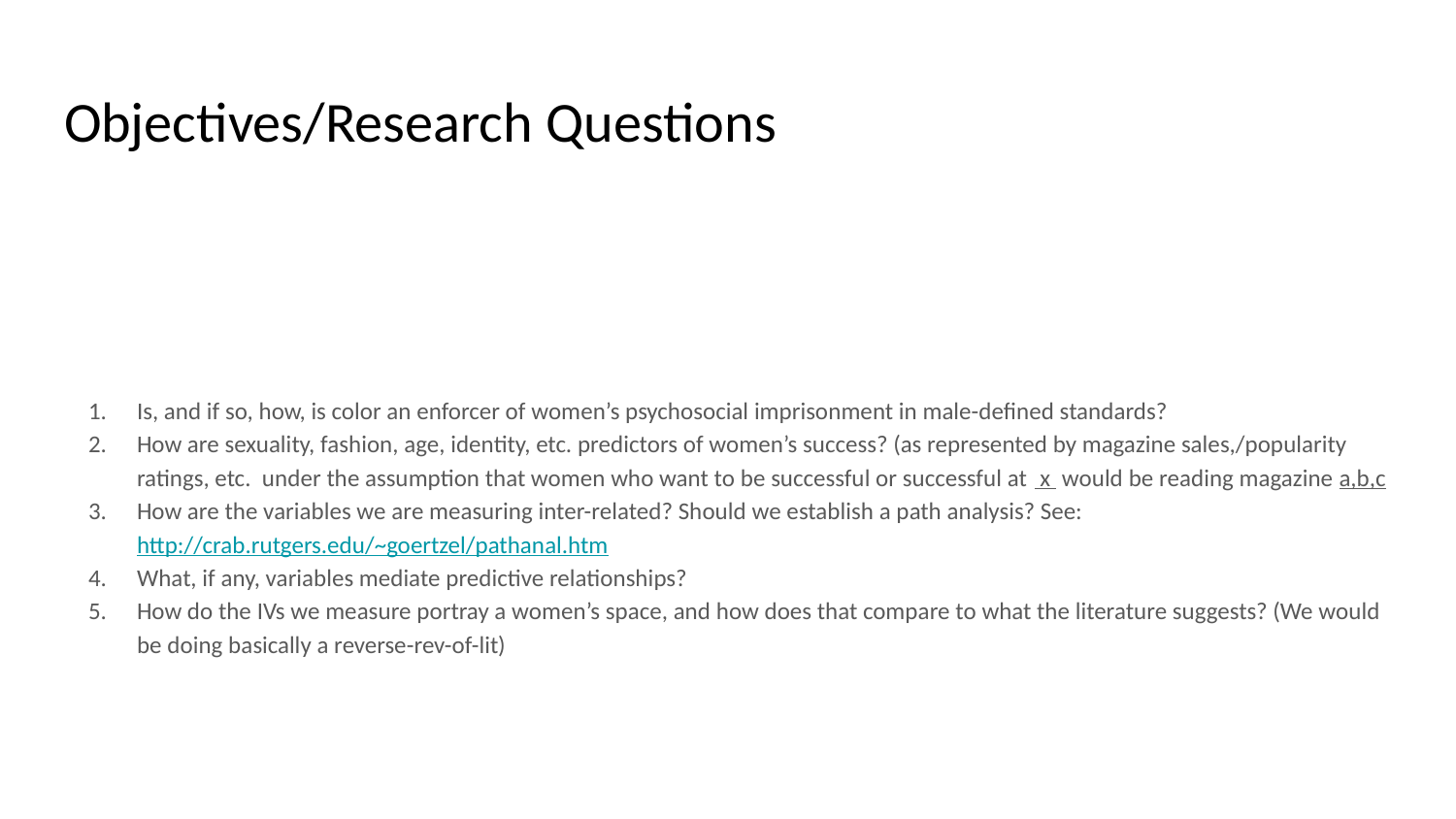

# Objectives/Research Questions

Is, and if so, how, is color an enforcer of women’s psychosocial imprisonment in male-defined standards?
How are sexuality, fashion, age, identity, etc. predictors of women’s success? (as represented by magazine sales,/popularity ratings, etc.  under the assumption that women who want to be successful or successful at  x  would be reading magazine a,b,c
How are the variables we are measuring inter-related? Should we establish a path analysis? See: http://crab.rutgers.edu/~goertzel/pathanal.htm
What, if any, variables mediate predictive relationships?
How do the IVs we measure portray a women’s space, and how does that compare to what the literature suggests? (We would be doing basically a reverse-rev-of-lit)